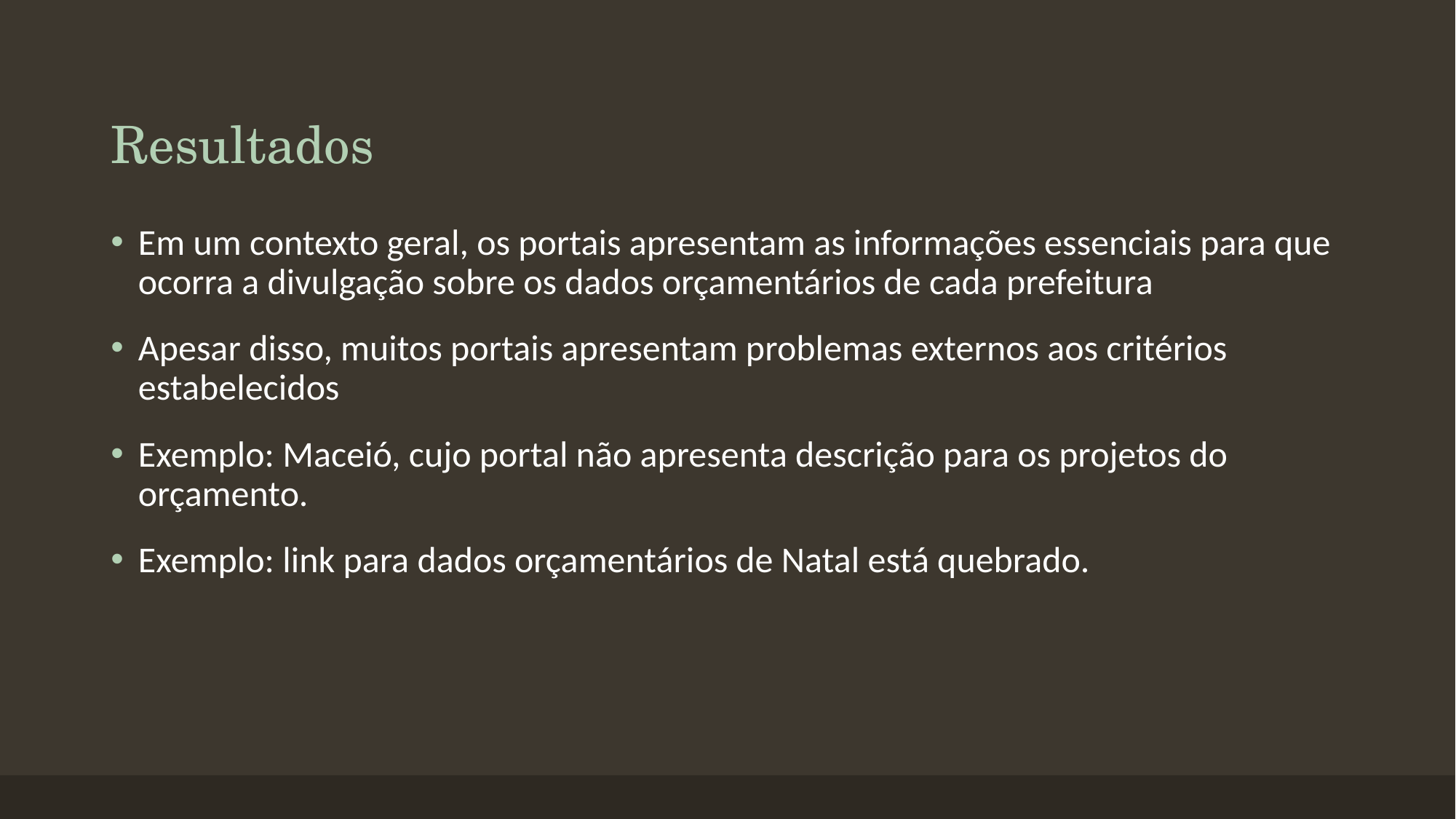

# Resultados
Em um contexto geral, os portais apresentam as informações essenciais para que ocorra a divulgação sobre os dados orçamentários de cada prefeitura
Apesar disso, muitos portais apresentam problemas externos aos critérios estabelecidos
Exemplo: Maceió, cujo portal não apresenta descrição para os projetos do orçamento.
Exemplo: link para dados orçamentários de Natal está quebrado.